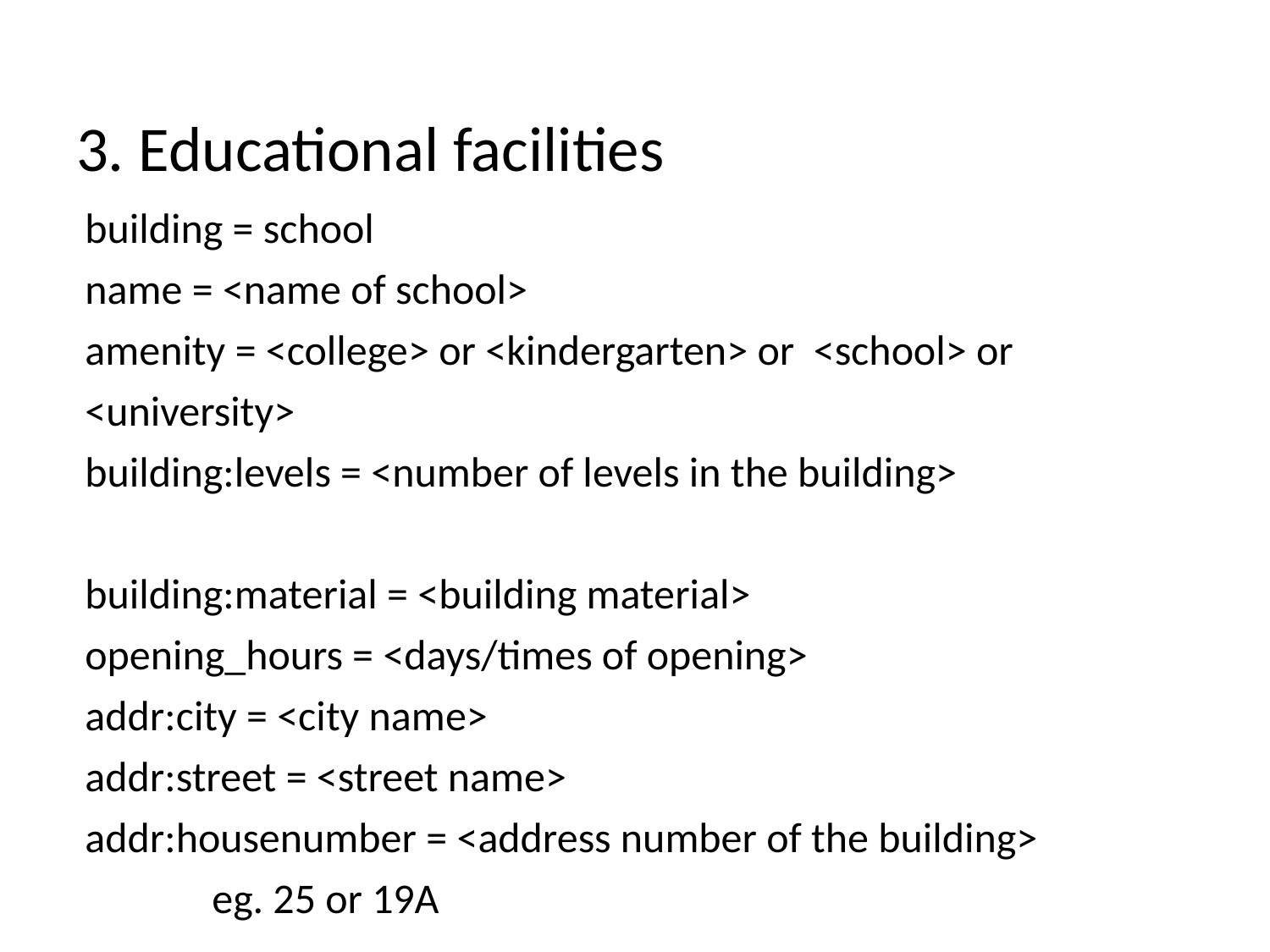

# 3. Educational facilities
building = school
name = <name of school>
amenity = <college> or <kindergarten> or  <school> or <university>
building:levels = <number of levels in the building>
building:material = <building material>
opening_hours = <days/times of opening>
addr:city = <city name>
addr:street = <street name>
addr:housenumber = <address number of the building>
eg. 25 or 19A